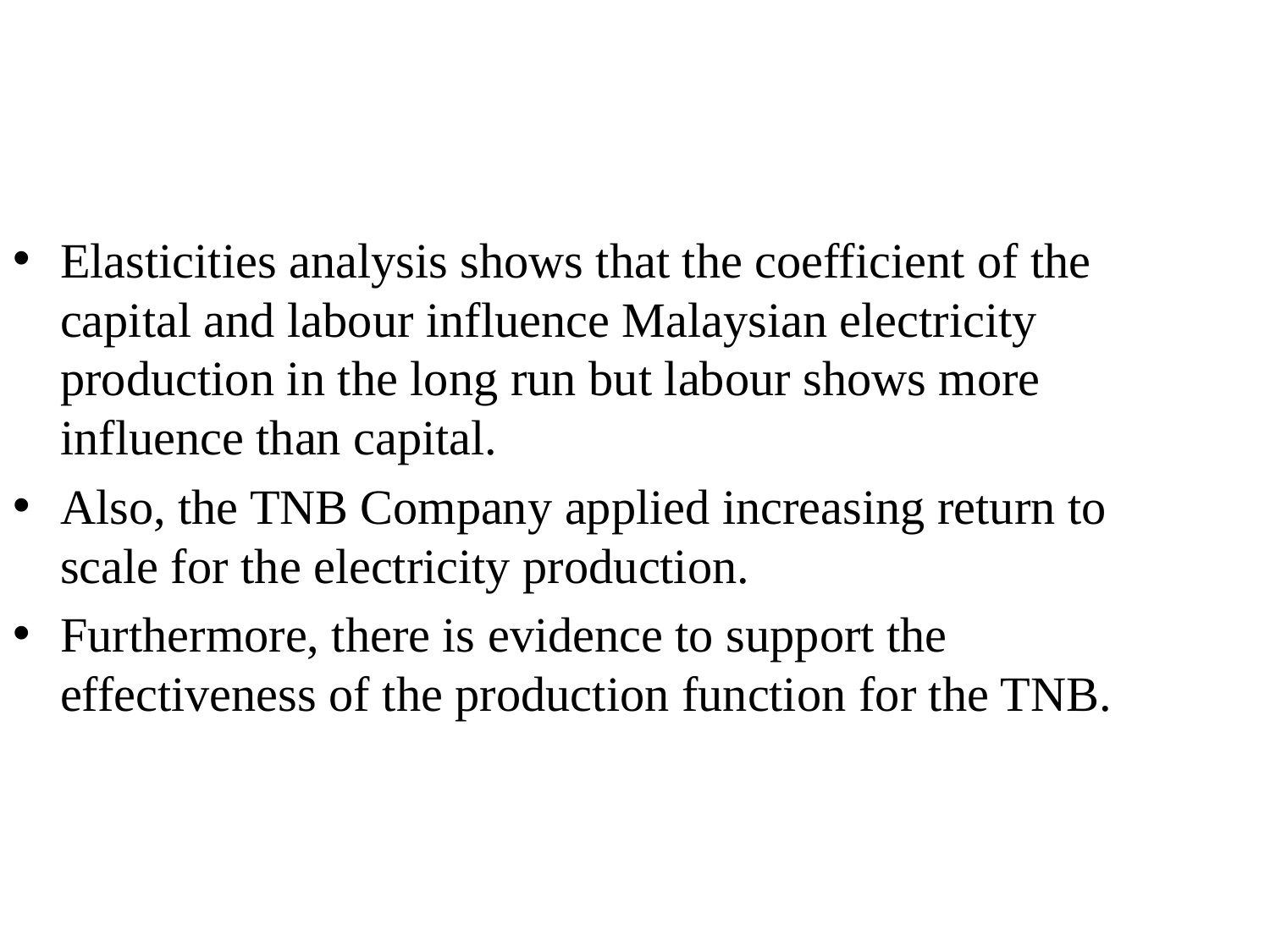

Elasticities analysis shows that the coefficient of the capital and labour influence Malaysian electricity production in the long run but labour shows more influence than capital.
Also, the TNB Company applied increasing return to scale for the electricity production.
Furthermore, there is evidence to support the effectiveness of the production function for the TNB.